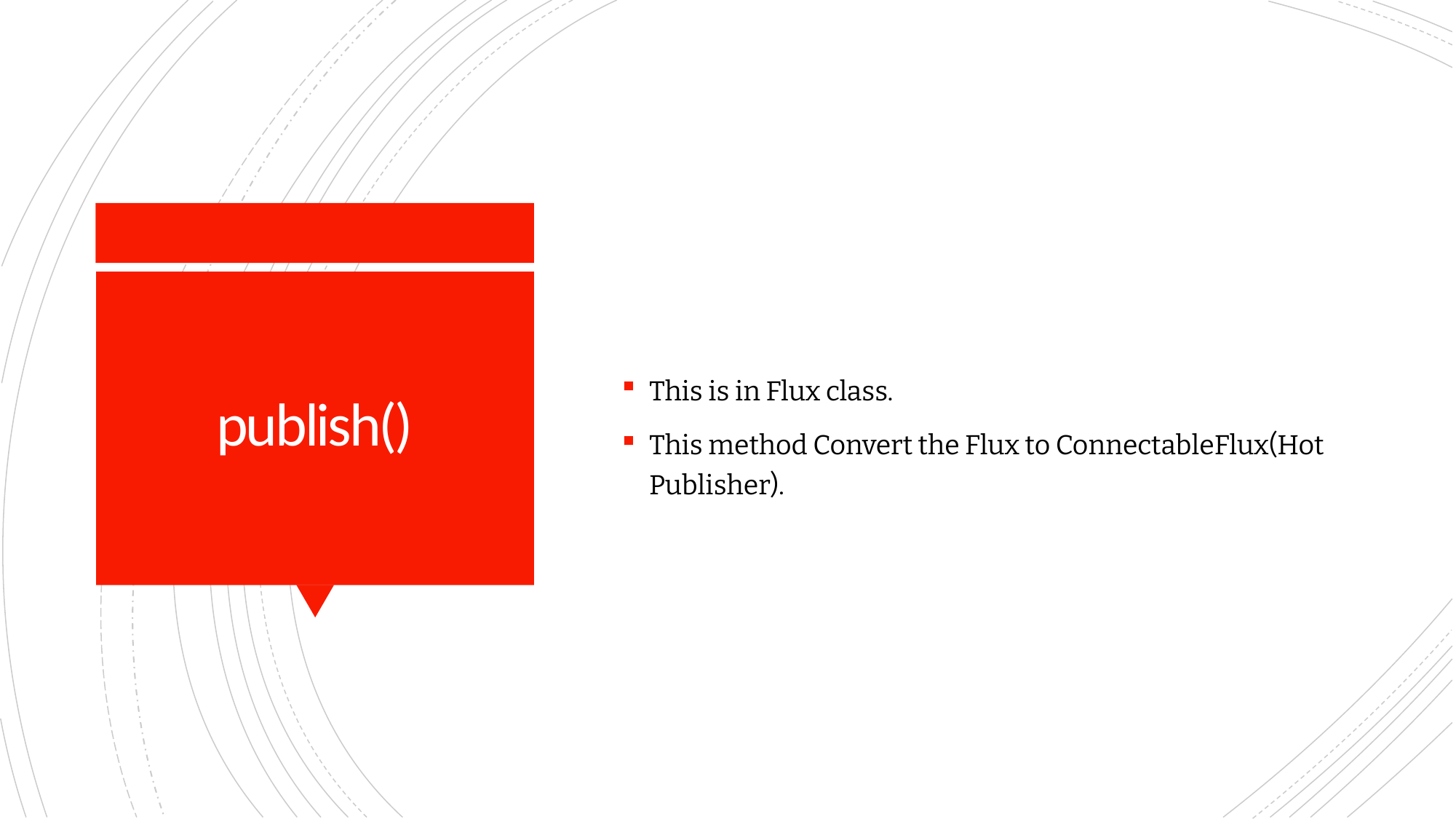

This is in Flux class.
This method Convert the Flux to ConnectableFlux(Hot Publisher).
# publish()